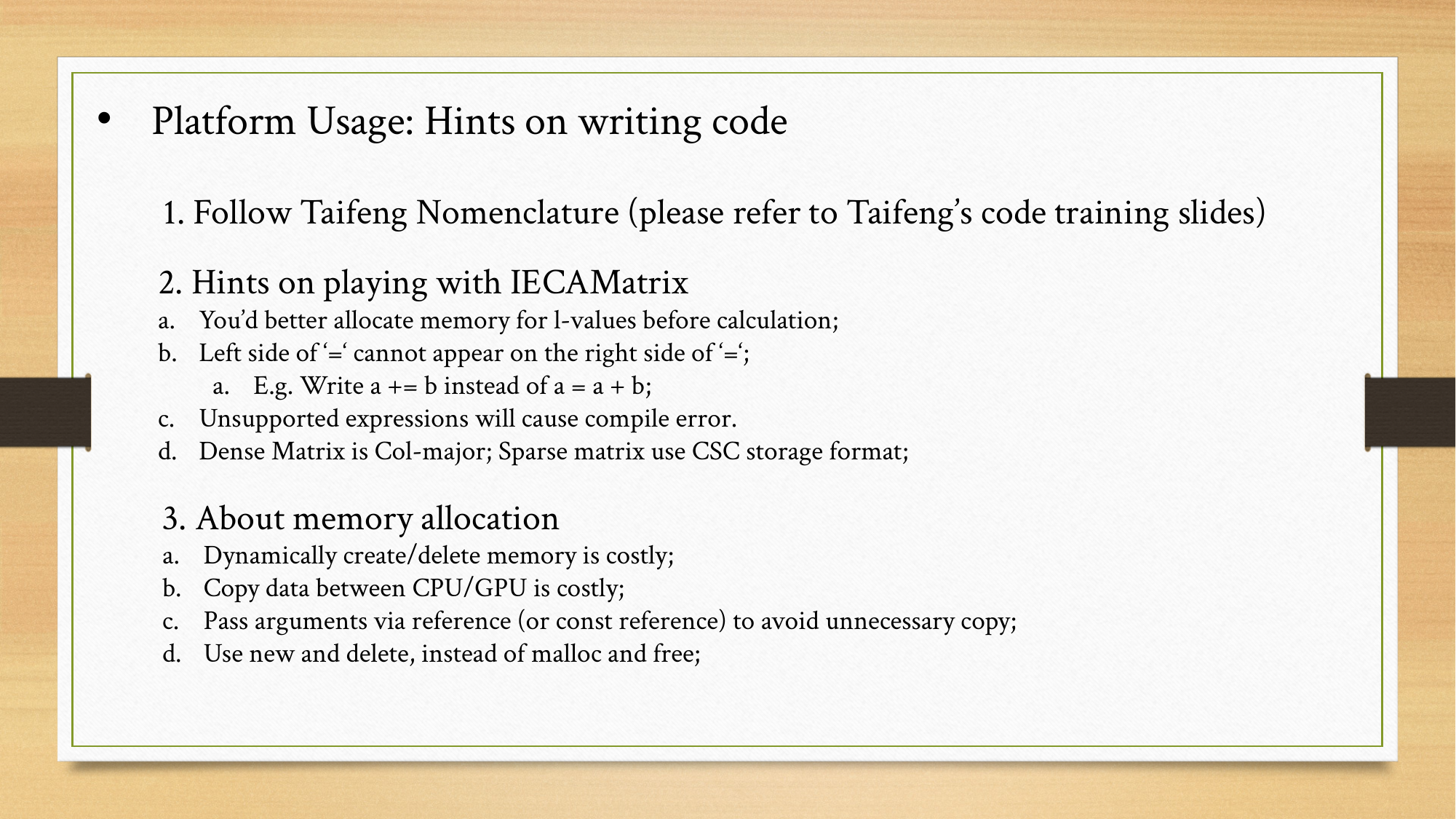

Platform Usage: Hints on writing code

1. Follow Taifeng Nomenclature (please refer to Taifeng’s code training slides)
2. Hints on playing with IECAMatrix
You’d better allocate memory for l-values before calculation;
Left side of ‘=‘ cannot appear on the right side of ‘=‘;
E.g. Write a += b instead of a = a + b;
Unsupported expressions will cause compile error.
Dense Matrix is Col-major; Sparse matrix use CSC storage format;
3. About memory allocation
Dynamically create/delete memory is costly;
Copy data between CPU/GPU is costly;
Pass arguments via reference (or const reference) to avoid unnecessary copy;
Use new and delete, instead of malloc and free;